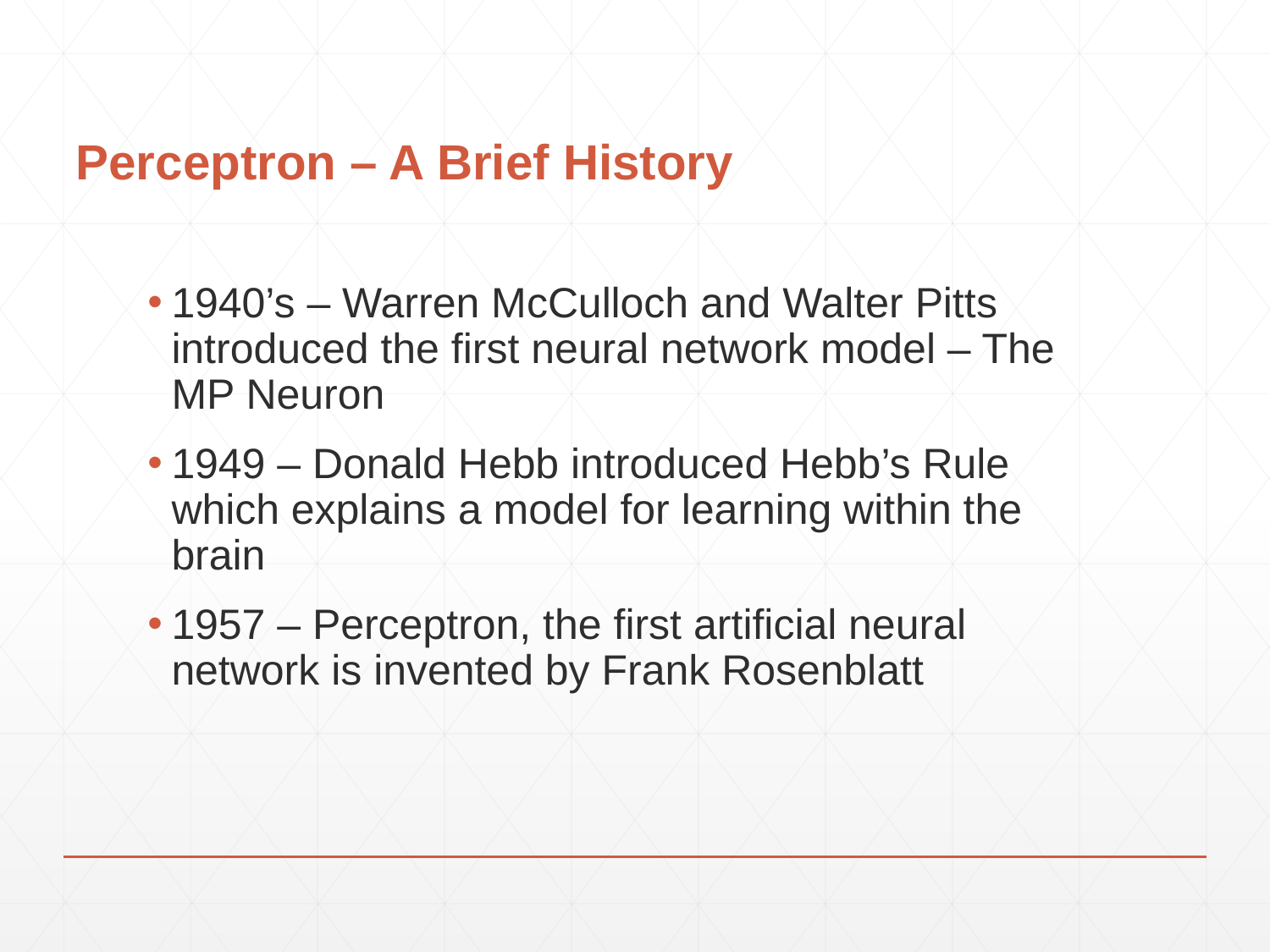

Perceptron – A Brief History
1940’s – Warren McCulloch and Walter Pitts introduced the first neural network model – The MP Neuron
1949 – Donald Hebb introduced Hebb’s Rule which explains a model for learning within the brain
1957 – Perceptron, the first artificial neural network is invented by Frank Rosenblatt